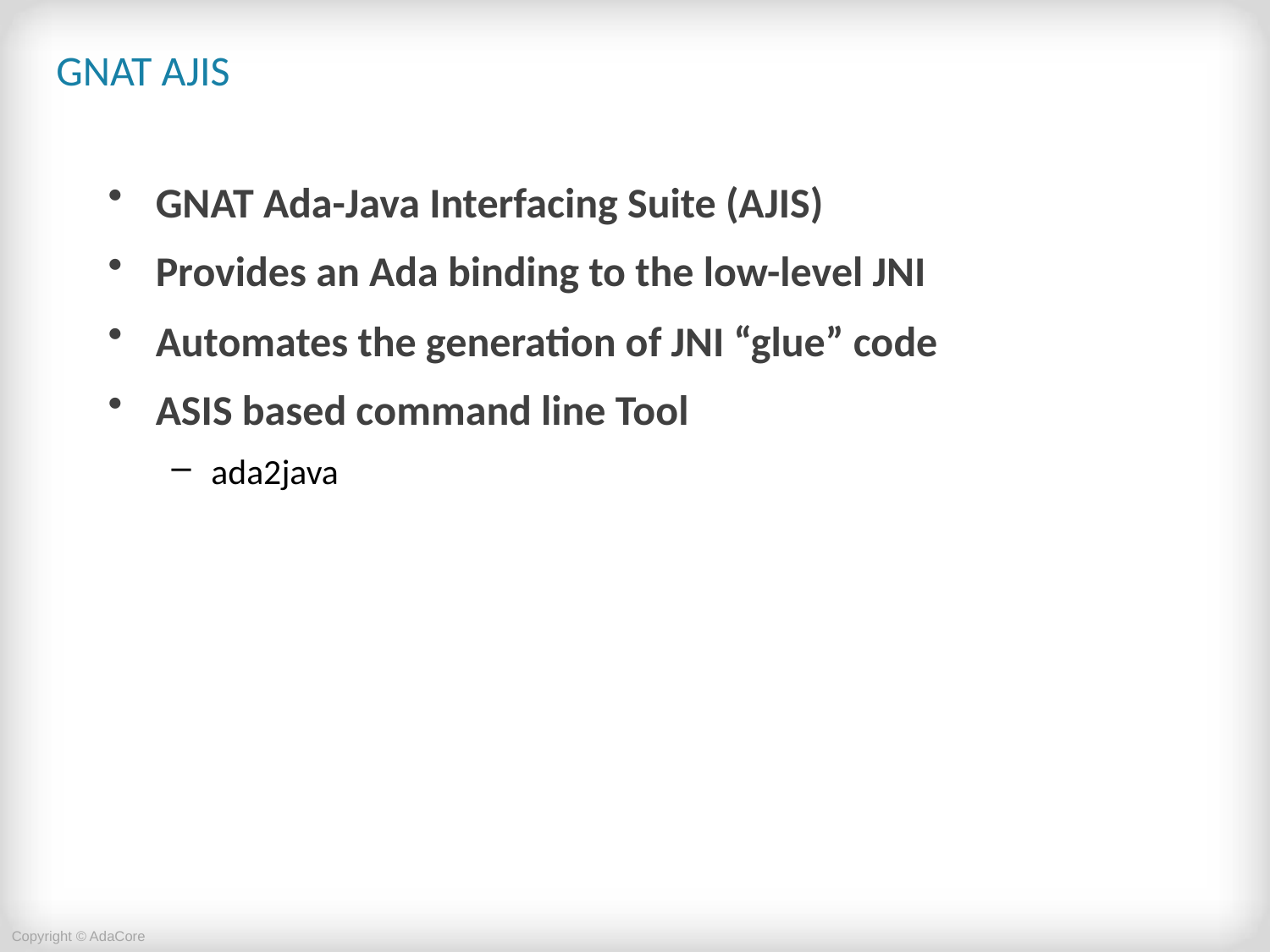

# GNAT AJIS
GNAT Ada-Java Interfacing Suite (AJIS)
Provides an Ada binding to the low-level JNI
Automates the generation of JNI “glue” code
ASIS based command line Tool
ada2java